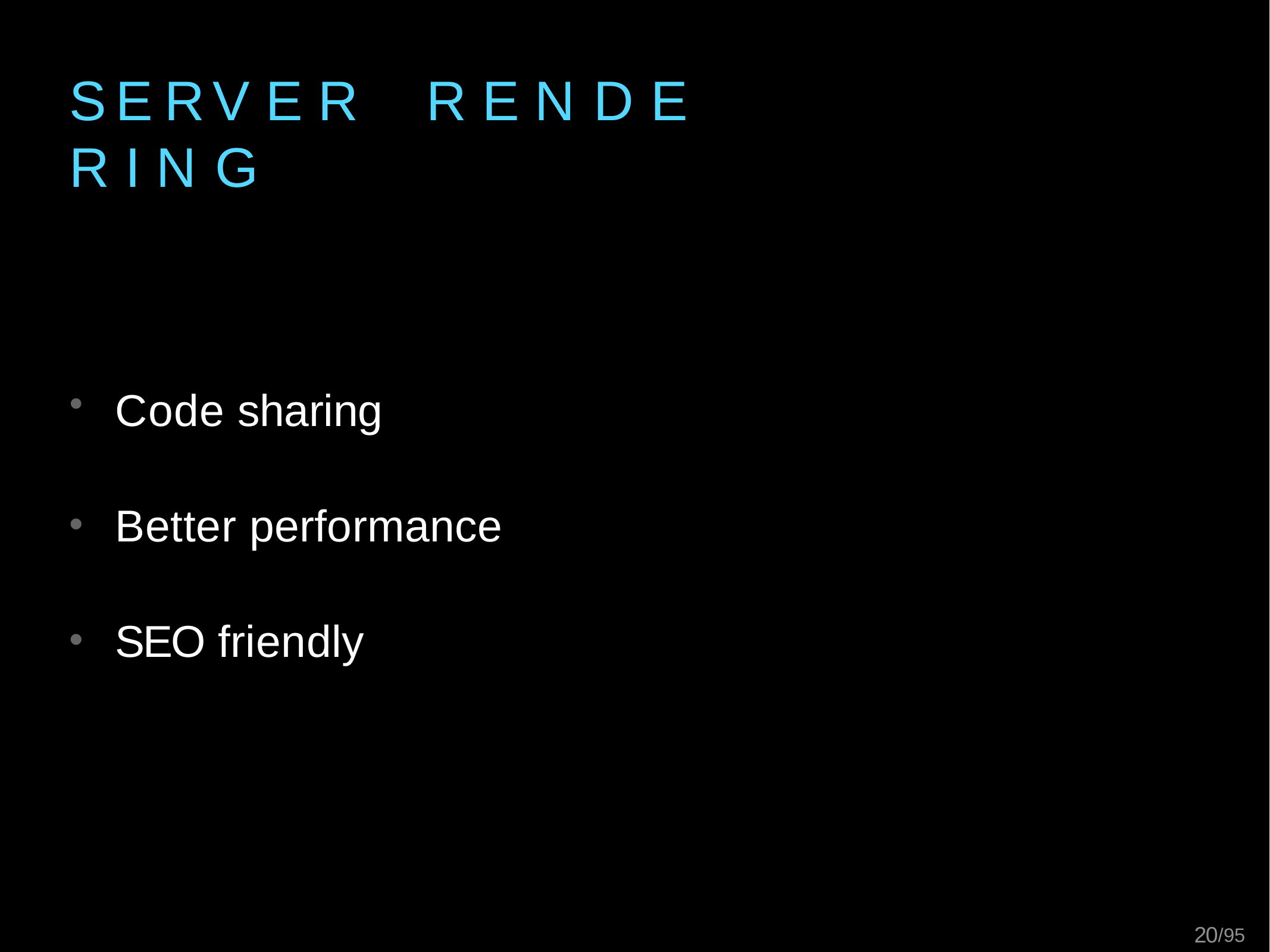

# S E R V E R	R E N D E R I N G
Code sharing

Better performance

SEO friendly
20/95